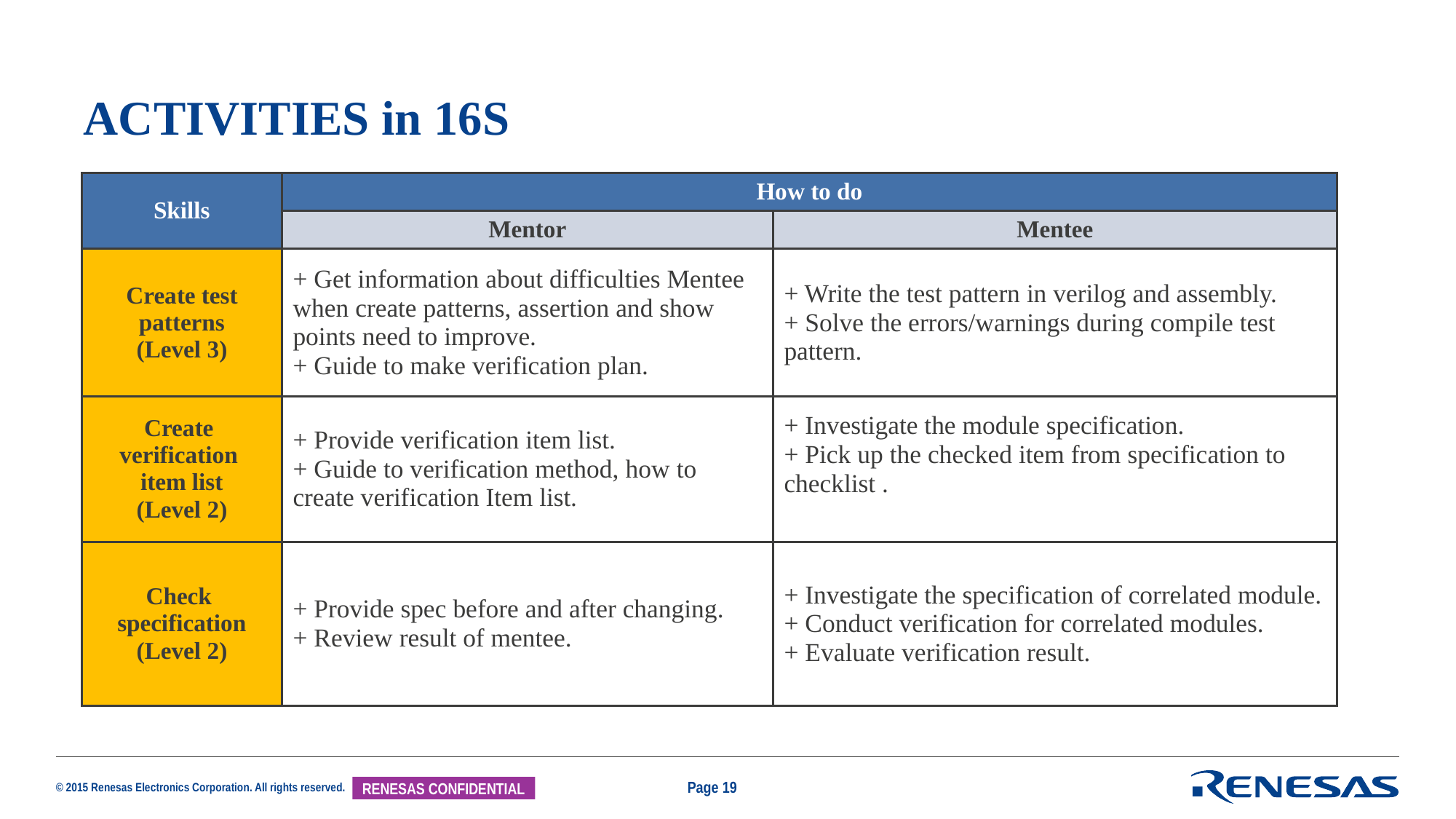

# ACTIVITIES in 16S
| Skills | How to do |  |
| --- | --- | --- |
|  | Mentor | Mentee |
| Create test patterns (Level 3) | + Get information about difficulties Mentee when create patterns, assertion and show points need to improve. + Guide to make verification plan. | + Write the test pattern in verilog and assembly. + Solve the errors/warnings during compile test pattern. |
| Create verification item list (Level 2) | + Provide verification item list. + Guide to verification method, how to create verification Item list. | + Investigate the module specification. + Pick up the checked item from specification to checklist . |
| Check specification (Level 2) | + Provide spec before and after changing. + Review result of mentee. | + Investigate the specification of correlated module. + Conduct verification for correlated modules. + Evaluate verification result. |
Page 19